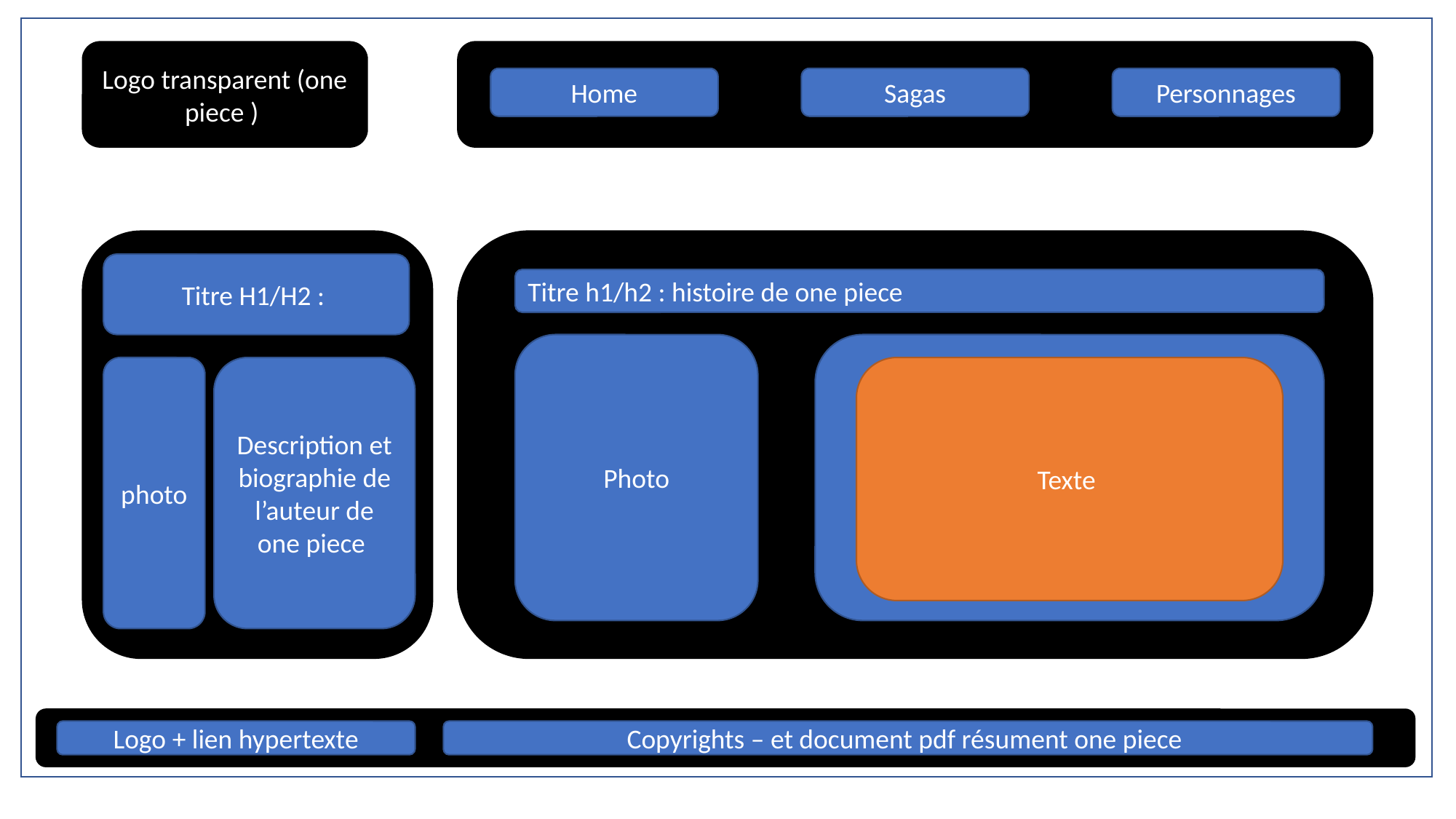

Logo transparent (one piece )

Personnages
Sagas
Home

Titre H1/H2 :
Titre h1/h2 : histoire de one piece

Photo
photo
Description et biographie de l’auteur de one piece
Texte

Copyrights – et document pdf résument one piece
Logo + lien hypertexte